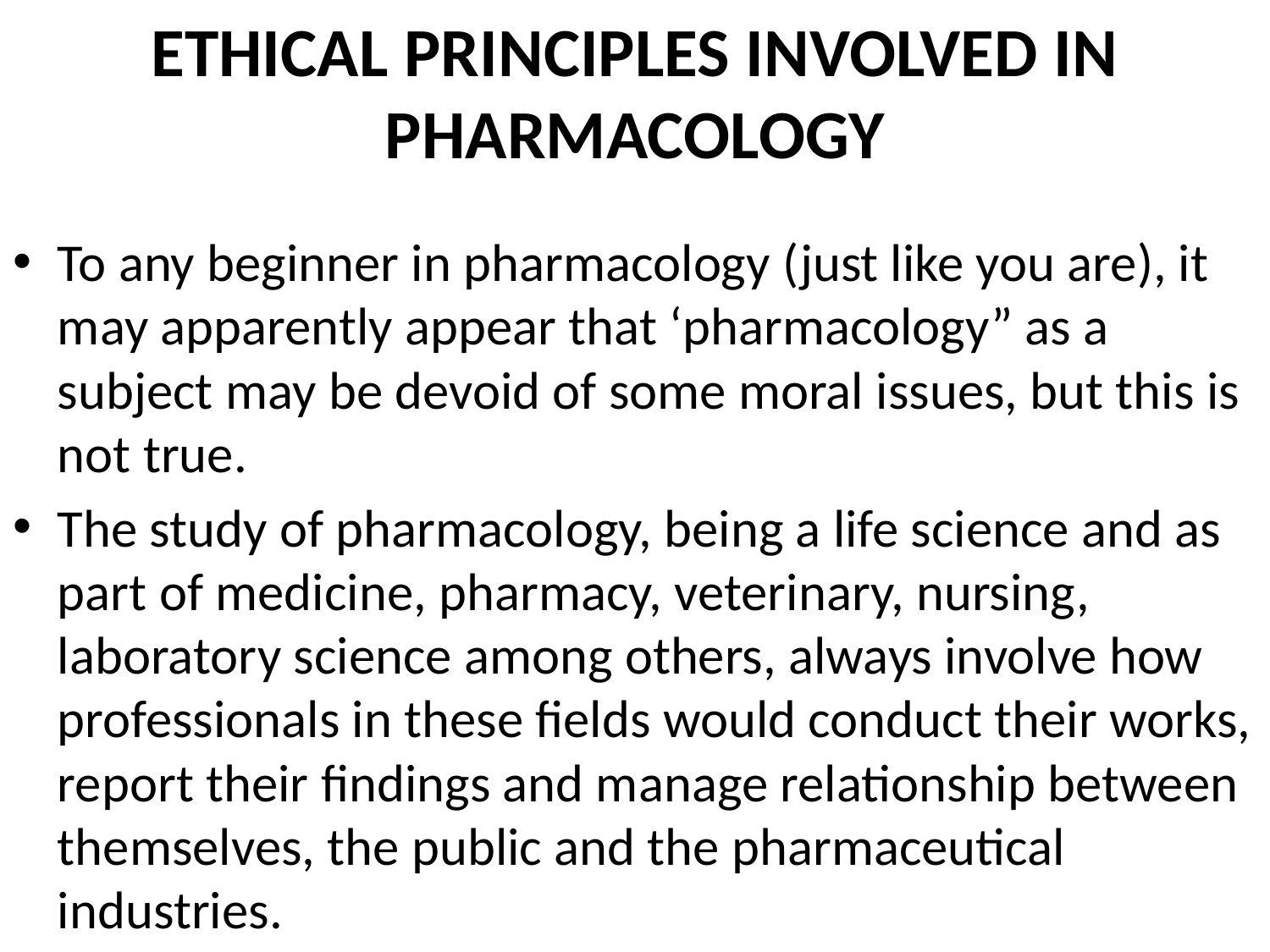

# ETHICAL PRINCIPLES INVOLVED IN PHARMACOLOGY
To any beginner in pharmacology (just like you are), it may apparently appear that ‘pharmacology” as a subject may be devoid of some moral issues, but this is not true.
The study of pharmacology, being a life science and as part of medicine, pharmacy, veterinary, nursing, laboratory science among others, always involve how professionals in these fields would conduct their works, report their findings and manage relationship between themselves, the public and the pharmaceutical industries.